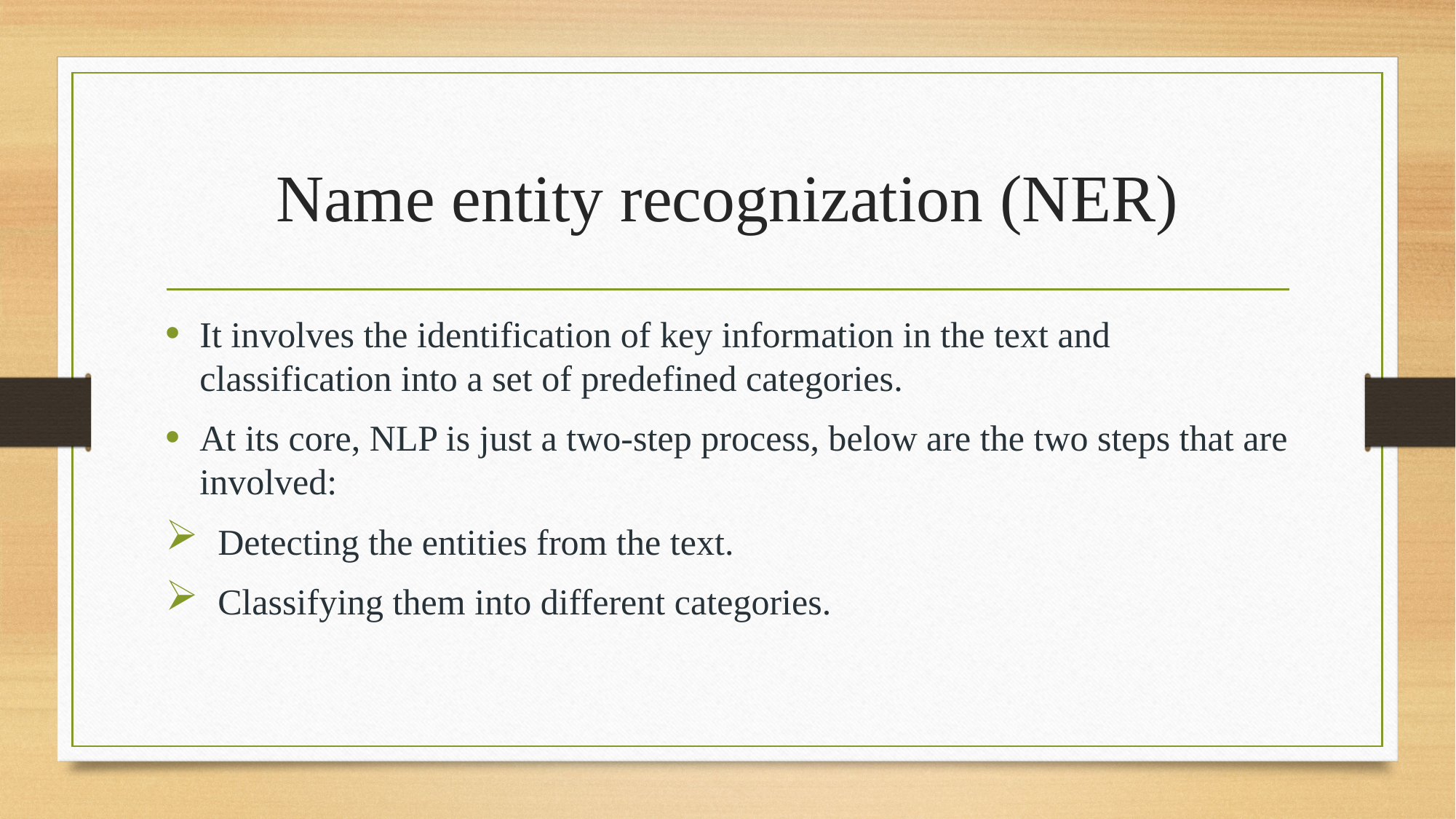

# Name entity recognization (NER)
It involves the identification of key information in the text and classification into a set of predefined categories.
At its core, NLP is just a two-step process, below are the two steps that are involved:
  Detecting the entities from the text.
  Classifying them into different categories.